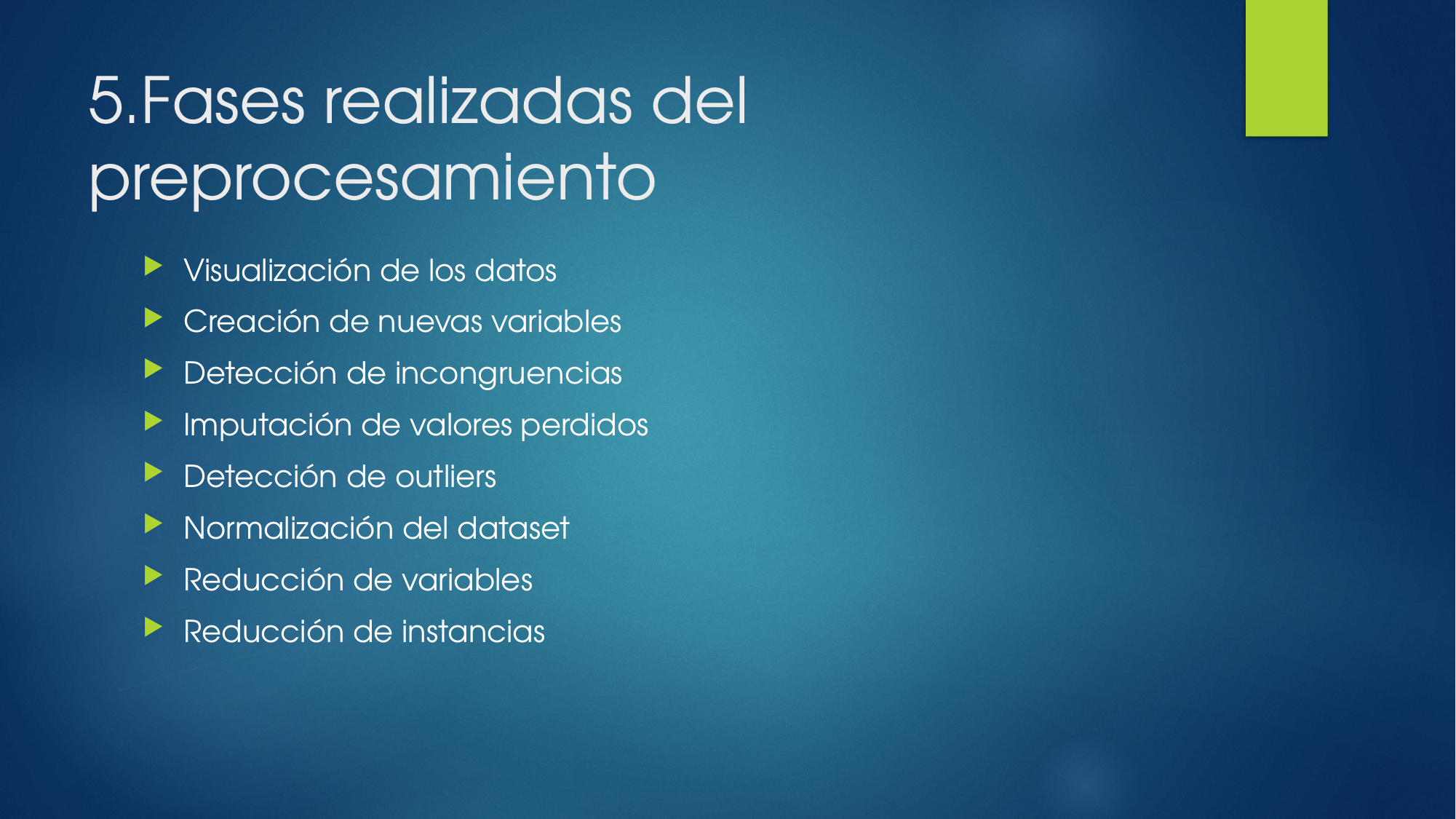

# 5.Fases realizadas del preprocesamiento
Visualización de los datos
Creación de nuevas variables
Detección de incongruencias
Imputación de valores perdidos
Detección de outliers
Normalización del dataset
Reducción de variables
Reducción de instancias